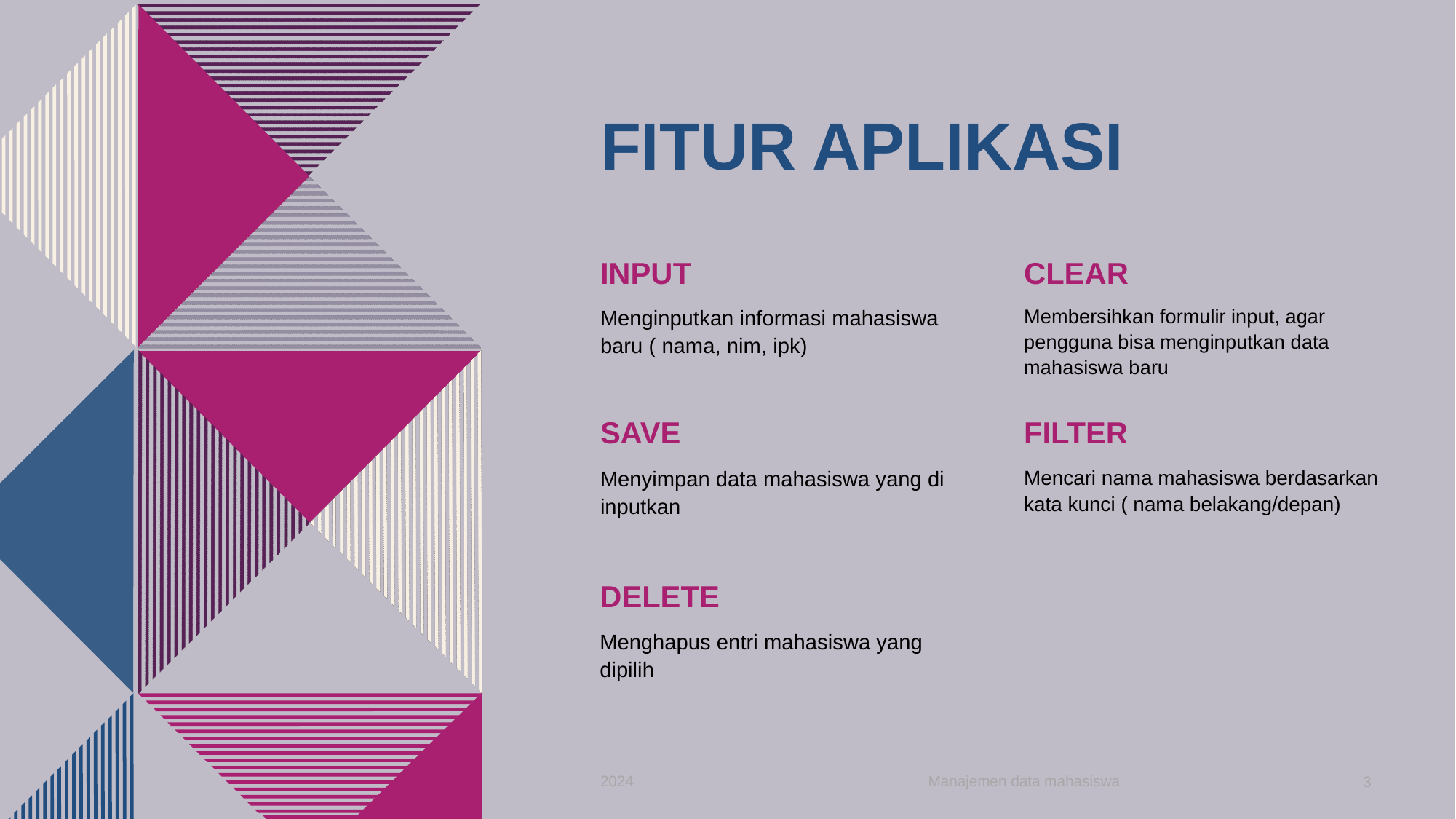

# Fitur aplikasi
Input
clear
Membersihkan formulir input, agar pengguna bisa menginputkan data mahasiswa baru
Menginputkan informasi mahasiswa baru ( nama, nim, ipk)
Save
filter
Mencari nama mahasiswa berdasarkan kata kunci ( nama belakang/depan)
Menyimpan data mahasiswa yang di inputkan
delete
Menghapus entri mahasiswa yang dipilih
Manajemen data mahasiswa
2024
3